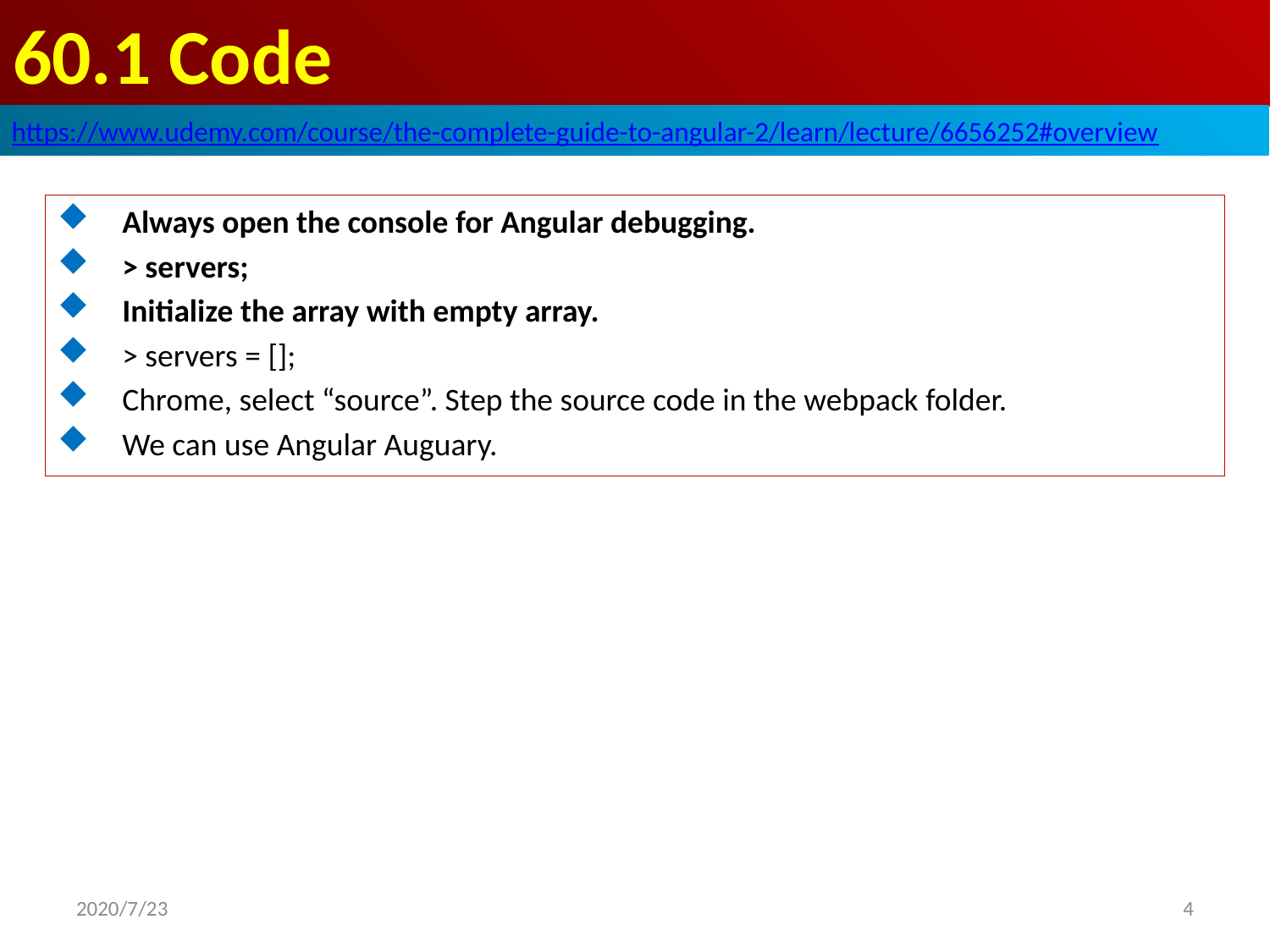

# 60.1 Code
https://www.udemy.com/course/the-complete-guide-to-angular-2/learn/lecture/6656252#overview
Always open the console for Angular debugging.
> servers;
Initialize the array with empty array.
> servers = [];
Chrome, select “source”. Step the source code in the webpack folder.
We can use Angular Auguary.
4
2020/7/23